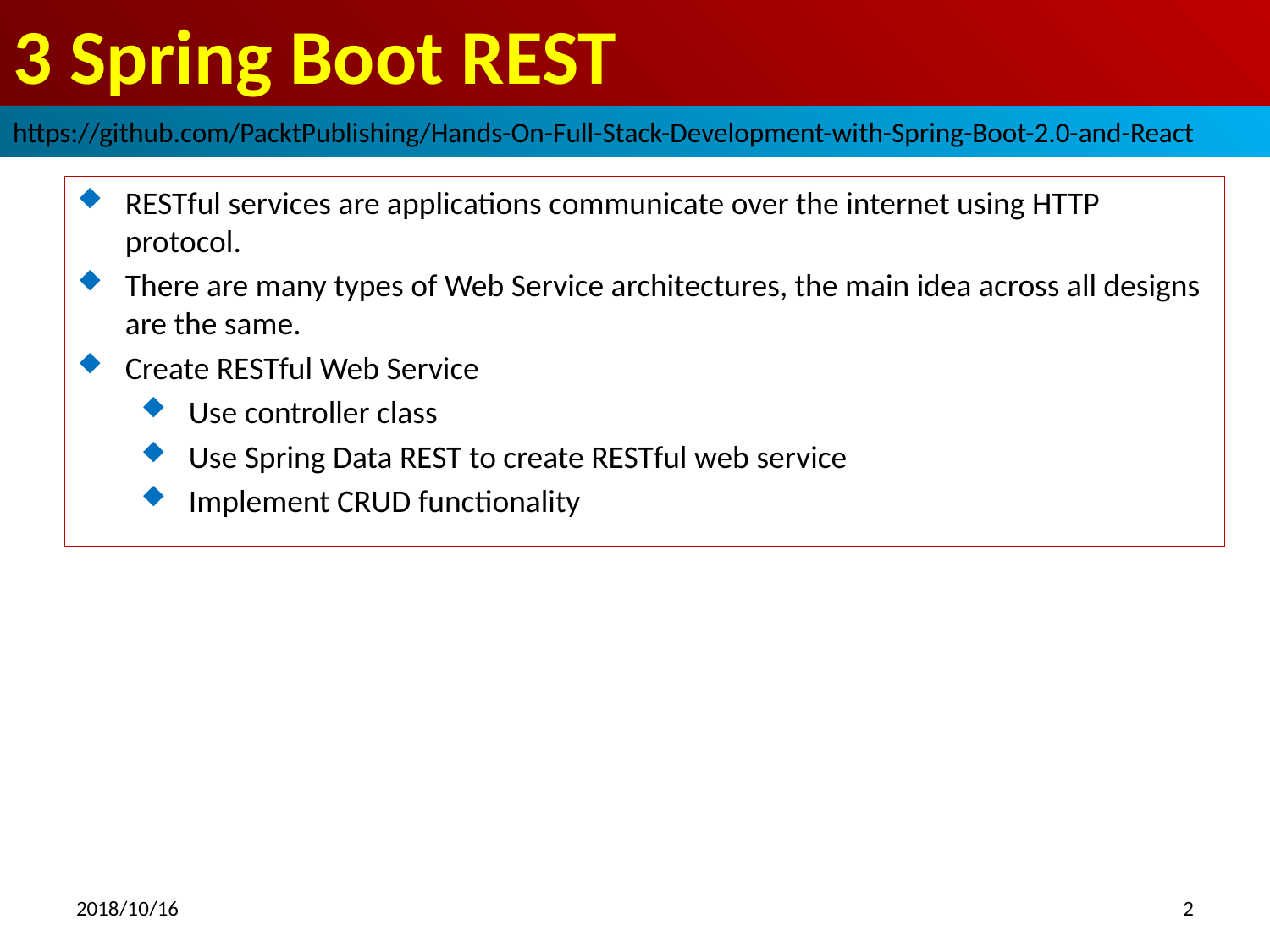

# 3 Spring Boot REST
https://github.com/PacktPublishing/Hands-On-Full-Stack-Development-with-Spring-Boot-2.0-and-React
RESTful services are applications communicate over the internet using HTTP protocol.
There are many types of Web Service architectures, the main idea across all designs are the same.
Create RESTful Web Service
Use controller class
Use Spring Data REST to create RESTful web service
Implement CRUD functionality

2018/10/16
2